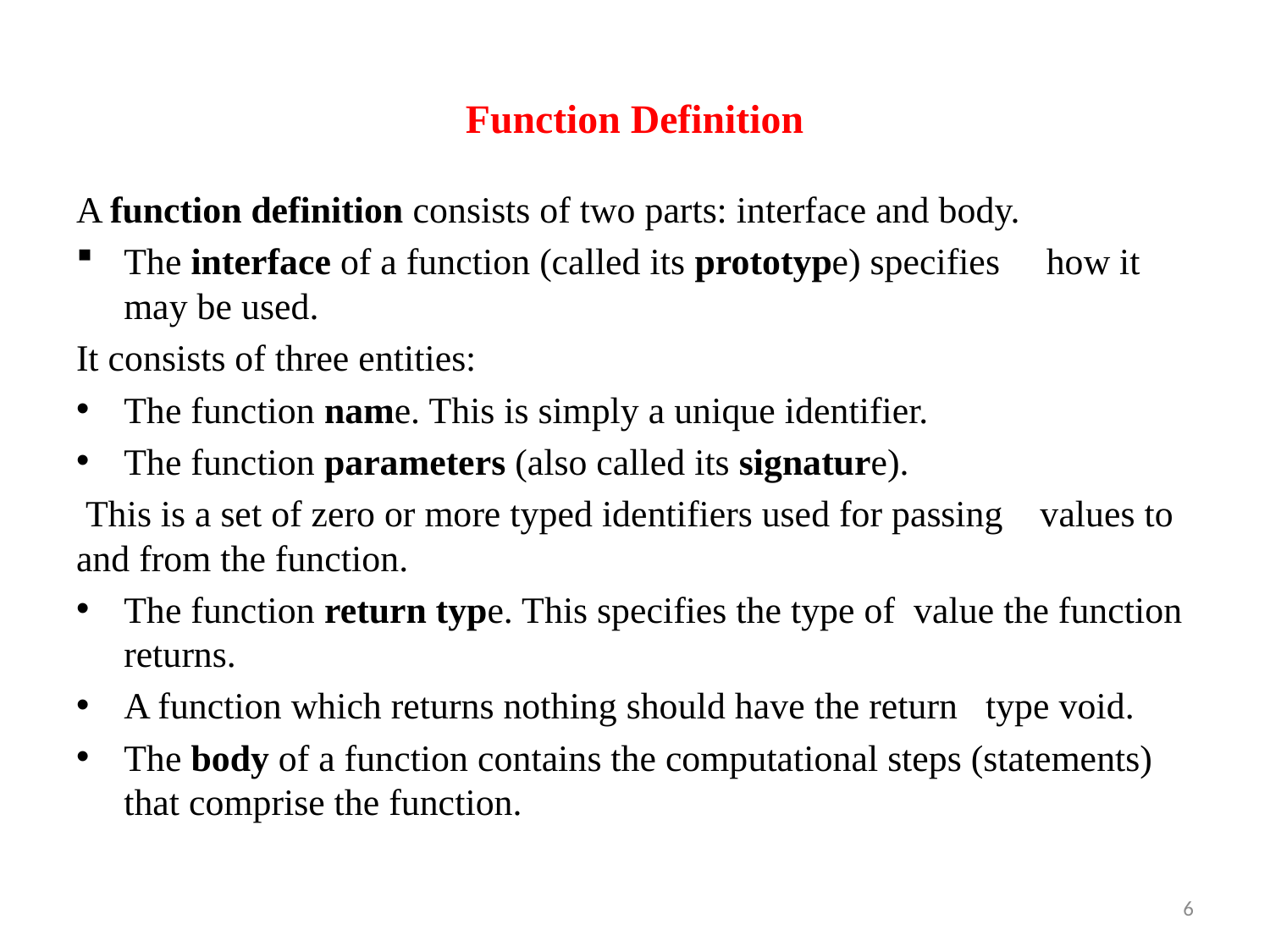

# Function Definition
A function definition consists of two parts: interface and body.
The interface of a function (called its prototype) specifies     how it may be used.
It consists of three entities:
The function name. This is simply a unique identifier.
The function parameters (also called its signature).
 This is a set of zero or more typed identifiers used for passing    values to and from the function.
The function return type. This specifies the type of  value the function returns.
A function which returns nothing should have the return   type void.
The body of a function contains the computational steps (statements) that comprise the function.

6